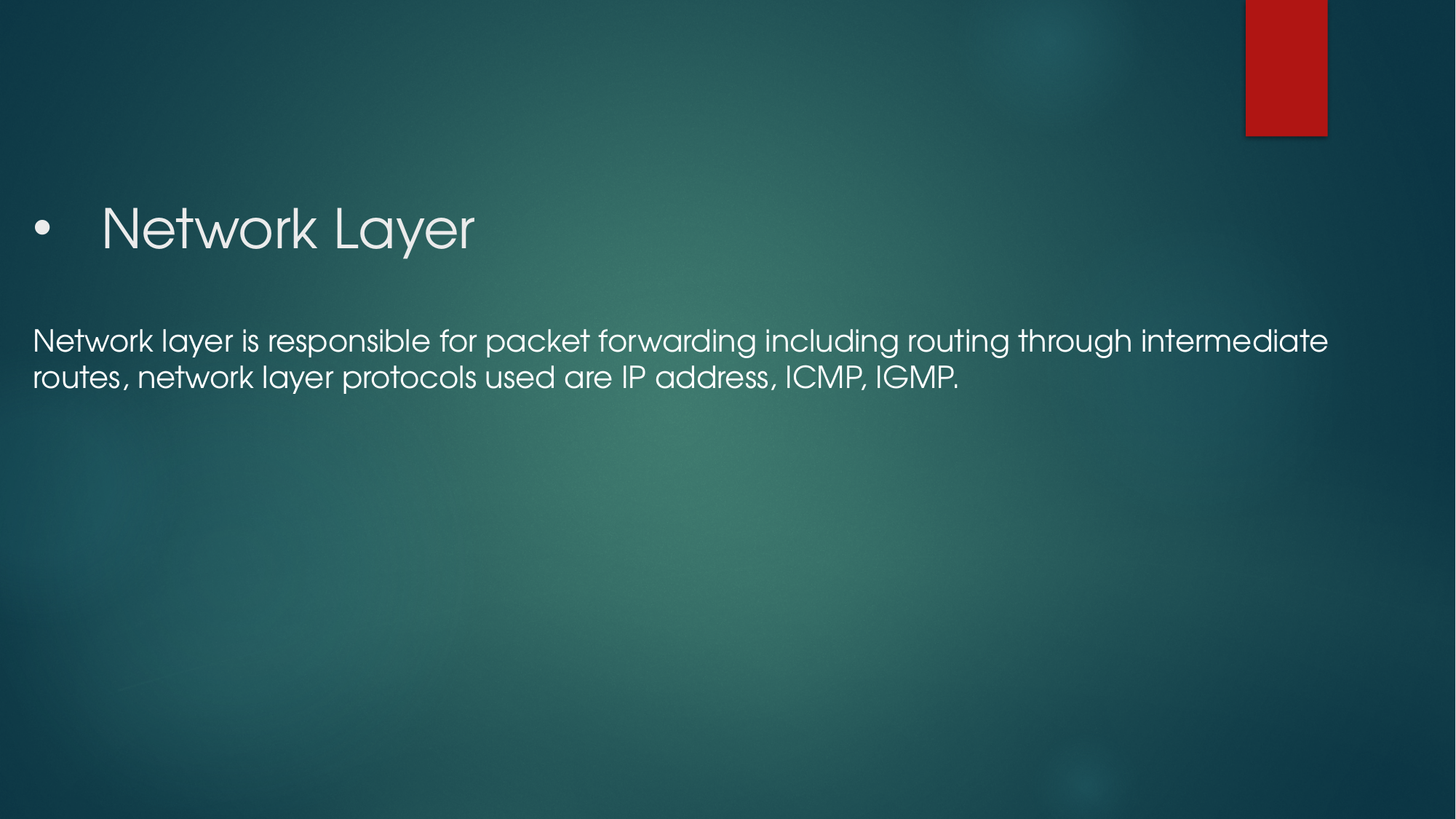

# Network Layer
Network layer is responsible for packet forwarding including routing through intermediate routes, network layer protocols used are IP address, ICMP, IGMP.